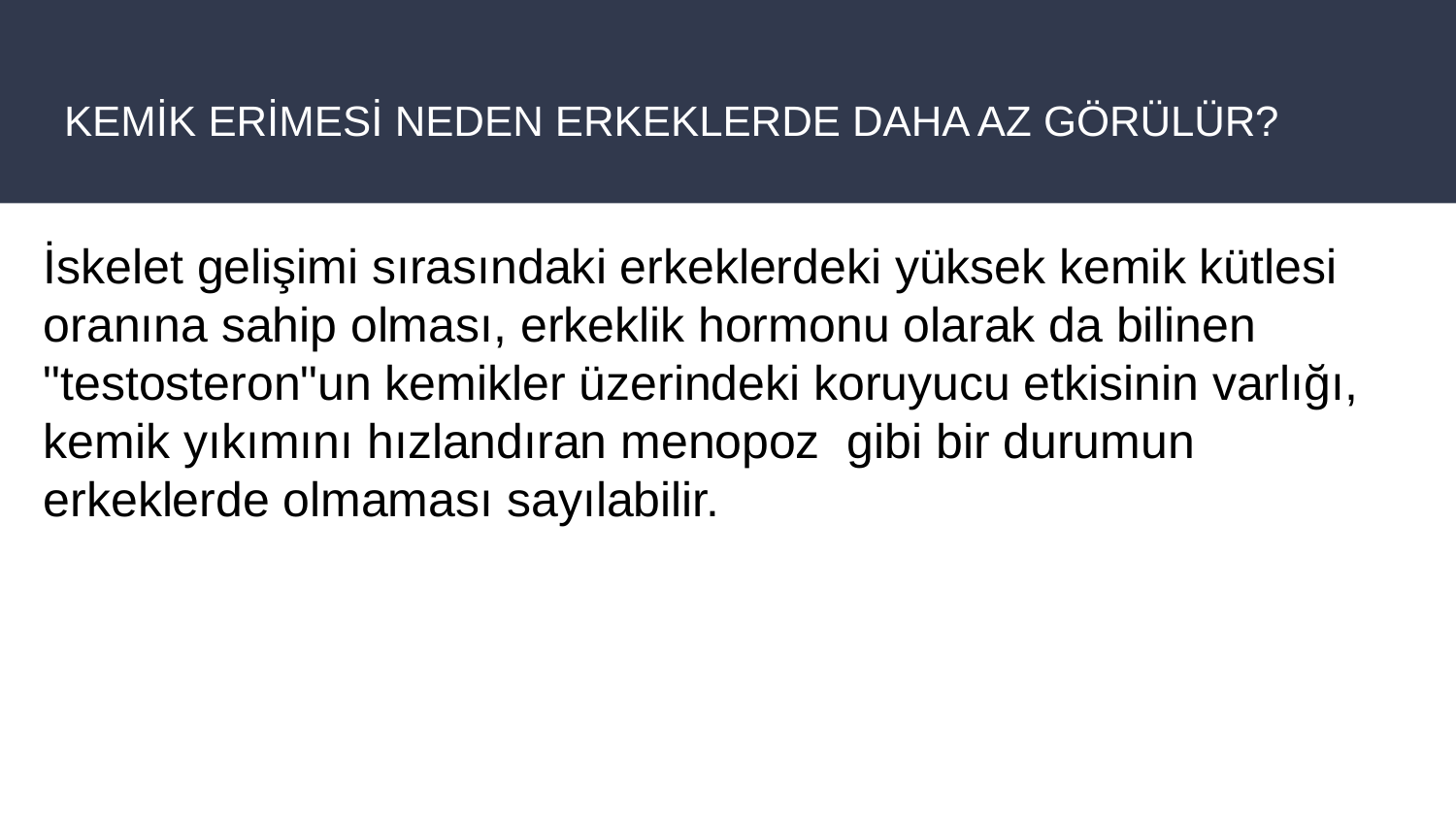

# KEMİK ERİMESİ NEDEN ERKEKLERDE DAHA AZ GÖRÜLÜR?
İskelet gelişimi sırasındaki erkeklerdeki yüksek kemik kütlesi oranına sahip olması, erkeklik hormonu olarak da bilinen "testosteron"un kemikler üzerindeki koruyucu etkisinin varlığı, kemik yıkımını hızlandıran menopoz  gibi bir durumun erkeklerde olmaması sayılabilir.